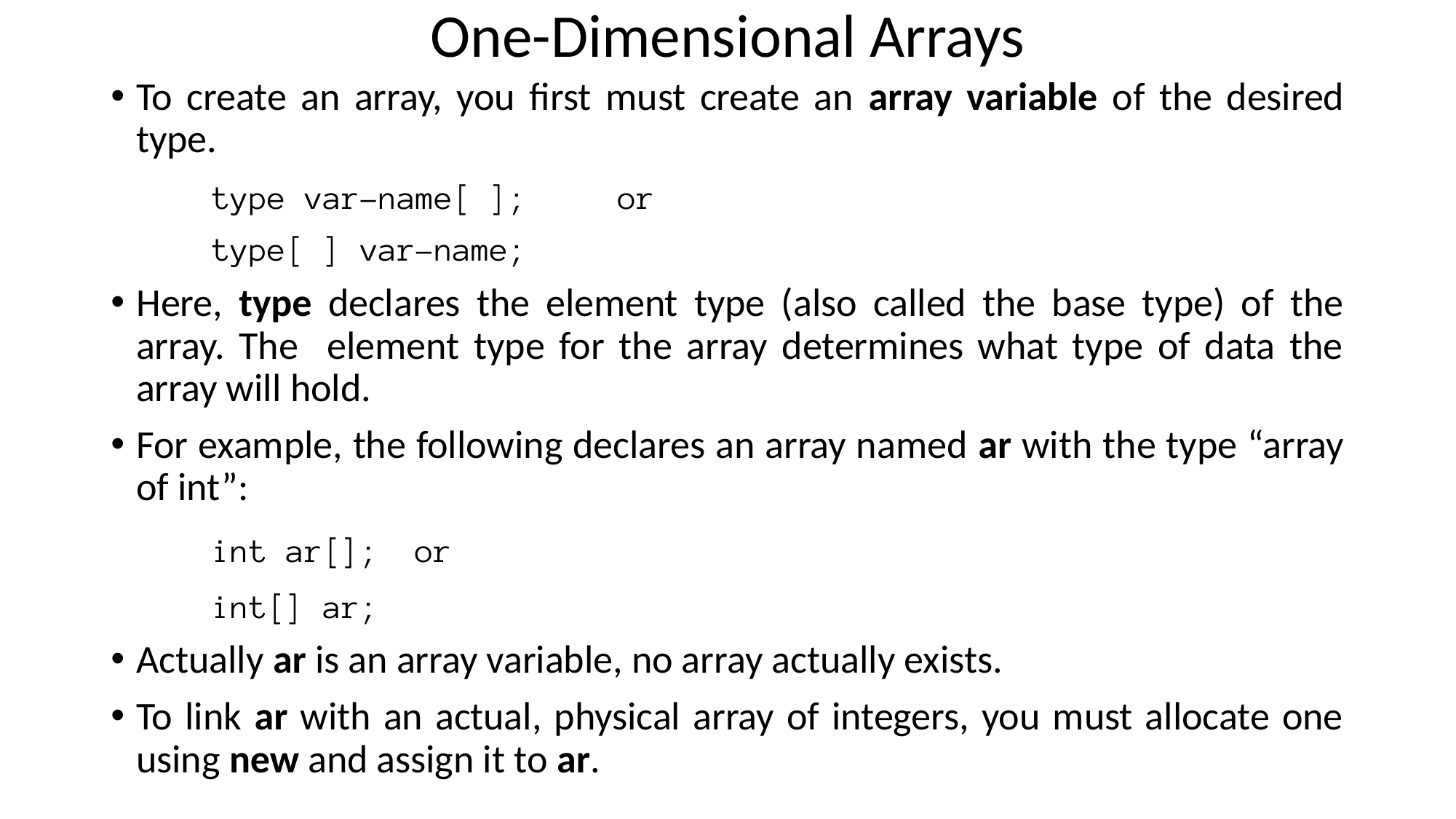

# One-Dimensional Arrays
To create an array, you first must create an array variable of the desired type.
		type var-name[ ];	or
		type[ ] var-name;
Here, type declares the element type (also called the base type) of the array. The  element type for the array determines what type of data the array will hold.
For example, the following declares an array named ar with the type “array of int”:
		int ar[];	or
		int[] ar;
Actually ar is an array variable, no array actually exists.
To link ar with an actual, physical array of integers, you must allocate one using new and assign it to ar.